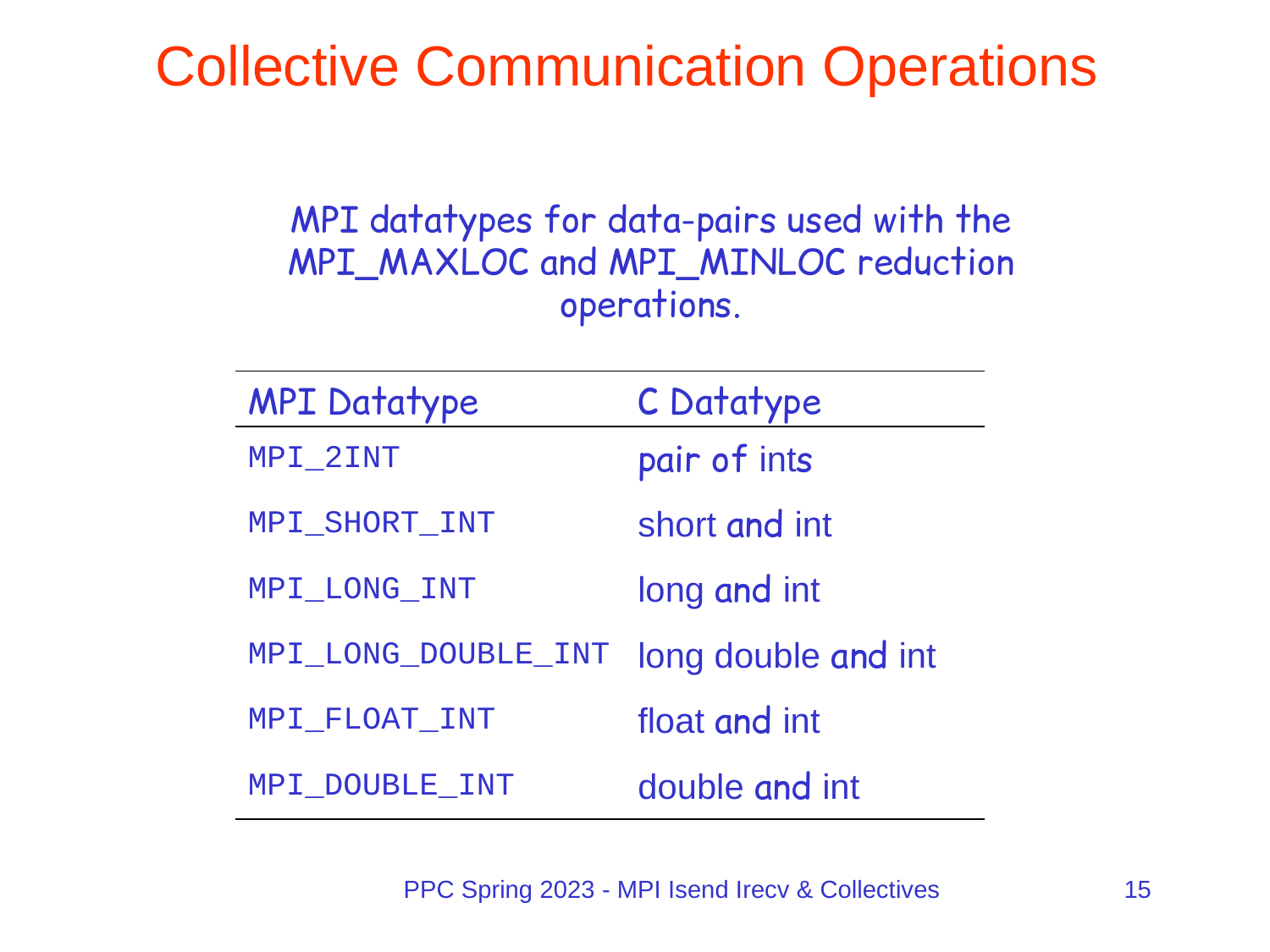

# Collective Communication Operations
MPI datatypes for data-pairs used with the MPI_MAXLOC and MPI_MINLOC reduction operations.
| MPI Datatype | C Datatype |
| --- | --- |
| MPI\_2INT | pair of ints |
| MPI\_SHORT\_INT | short and int |
| MPI\_LONG\_INT | long and int |
| MPI\_LONG\_DOUBLE\_INT | long double and int |
| MPI\_FLOAT\_INT | float and int |
| MPI\_DOUBLE\_INT | double and int |
PPC Spring 2023 - MPI Isend Irecv & Collectives
15